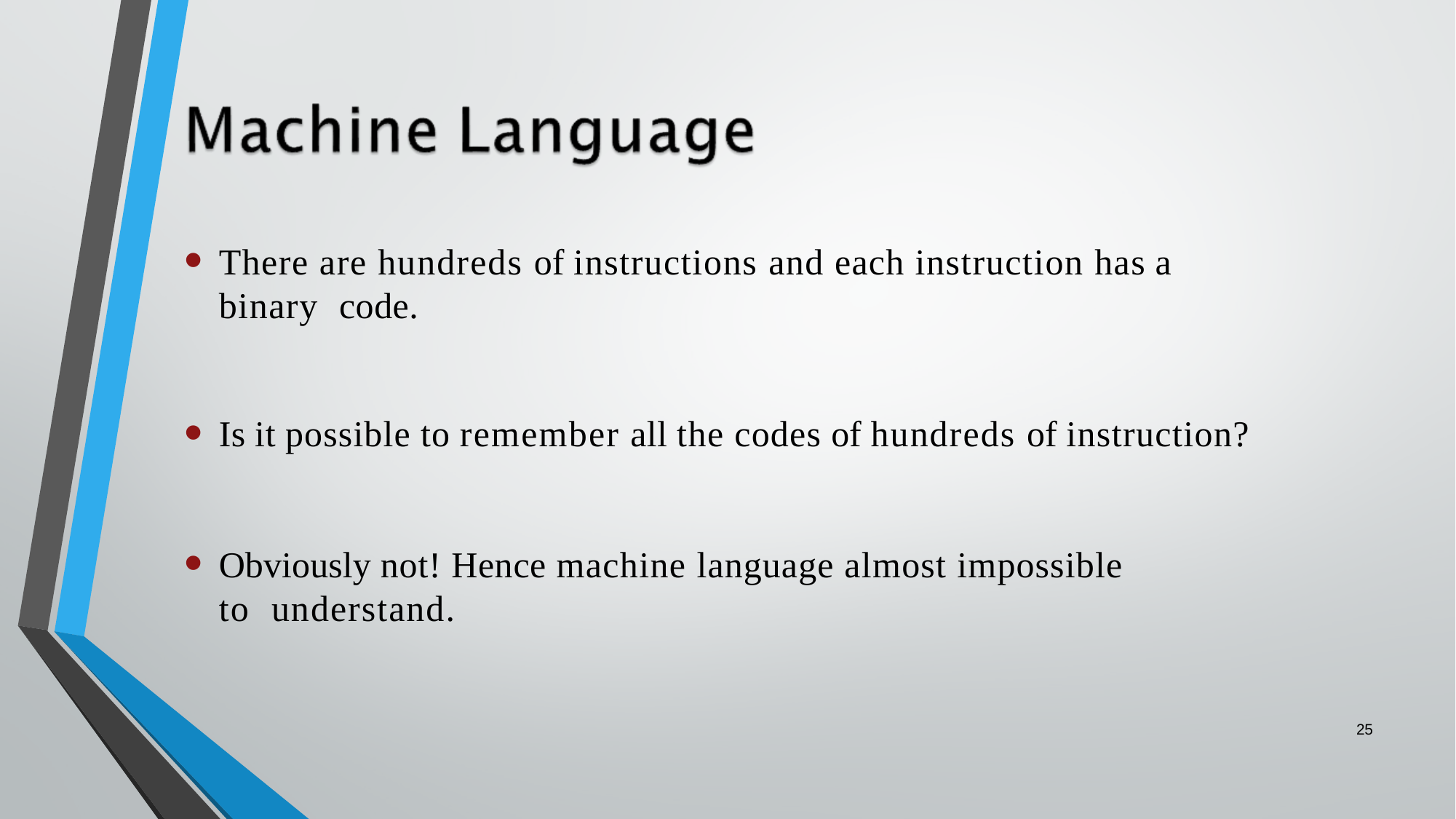

There are hundreds of instructions and each instruction has a binary  code.

Is it possible to remember all the codes of hundreds of instruction?

Obviously not! Hence machine language almost impossible to  understand.
25